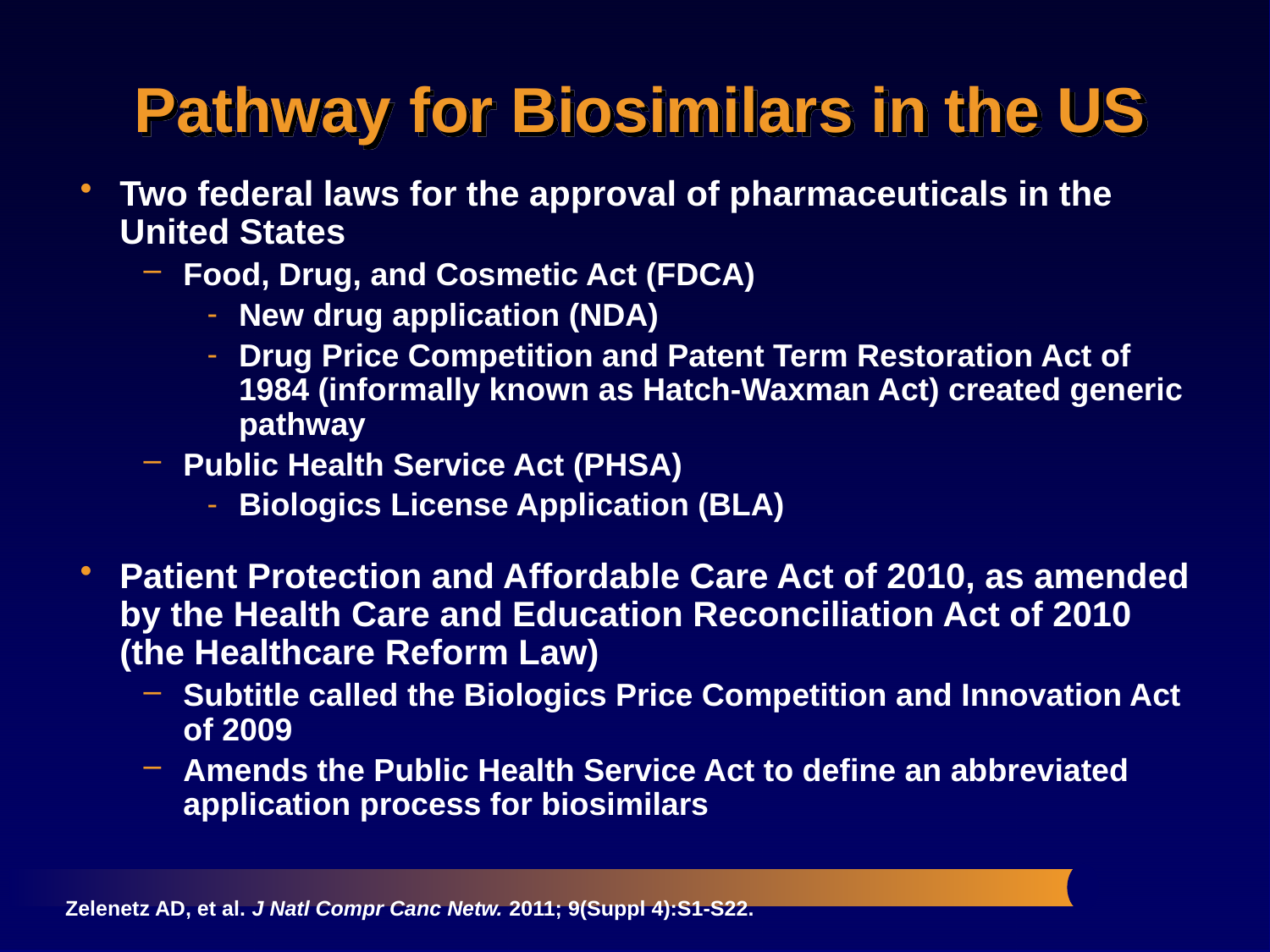

# Pathway for Biosimilars in the US
Two federal laws for the approval of pharmaceuticals in the United States
Food, Drug, and Cosmetic Act (FDCA)
New drug application (NDA)
Drug Price Competition and Patent Term Restoration Act of 1984 (informally known as Hatch-Waxman Act) created generic pathway
Public Health Service Act (PHSA)
Biologics License Application (BLA)
Patient Protection and Affordable Care Act of 2010, as amended by the Health Care and Education Reconciliation Act of 2010 (the Healthcare Reform Law)
Subtitle called the Biologics Price Competition and Innovation Act of 2009
Amends the Public Health Service Act to define an abbreviated application process for biosimilars

Zelenetz AD, et al. J Natl Compr Canc Netw. 2011; 9(Suppl 4):S1-S22.